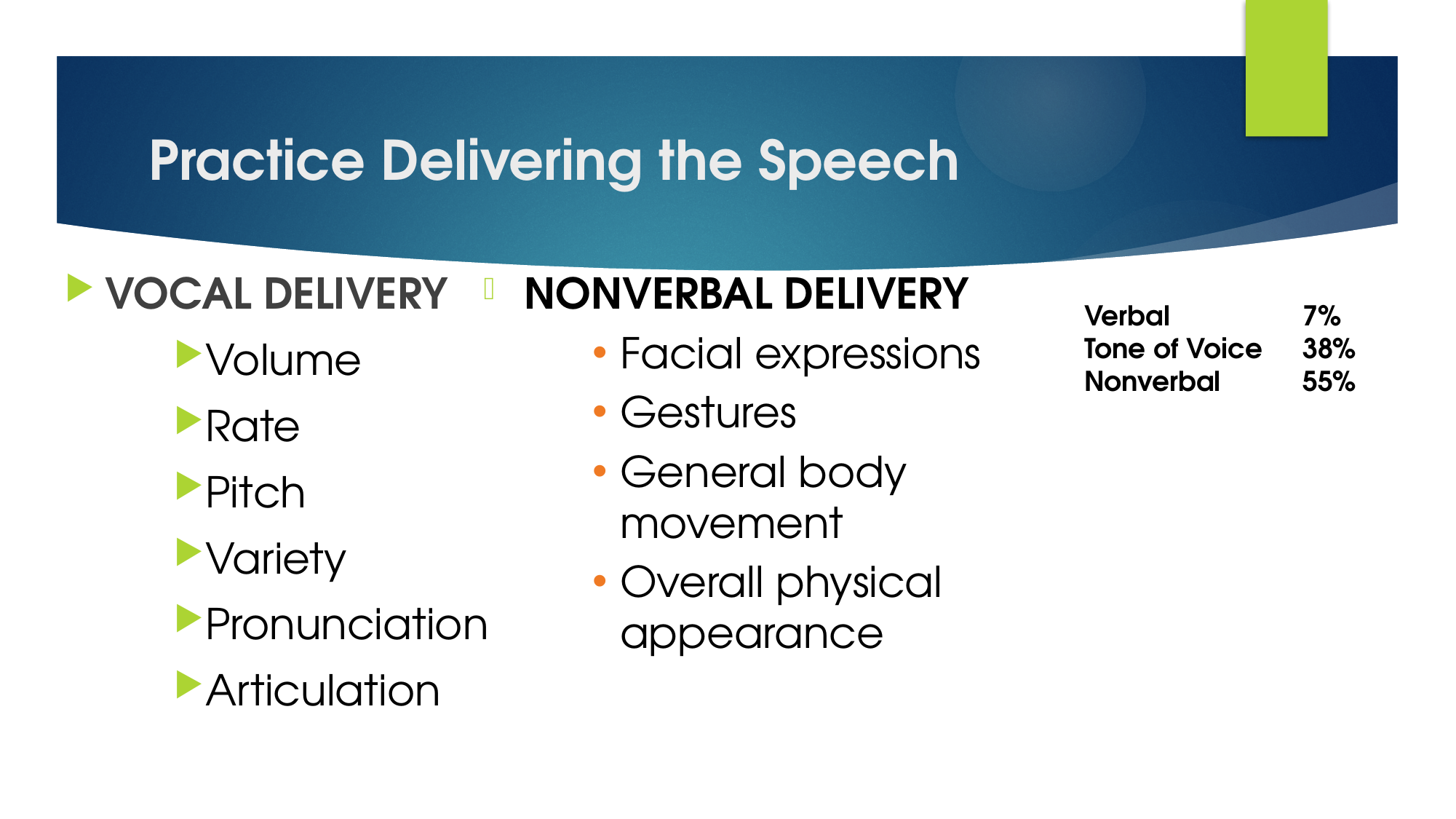

# Practice Delivering the Speech
VOCAL DELIVERY
Volume
Rate
Pitch
Variety
Pronunciation
Articulation

NONVERBAL DELIVERY
Facial expressions
Gestures
General body movement
Overall physical appearance

Verbal		7%
Tone of Voice	38%
Nonverbal	55%